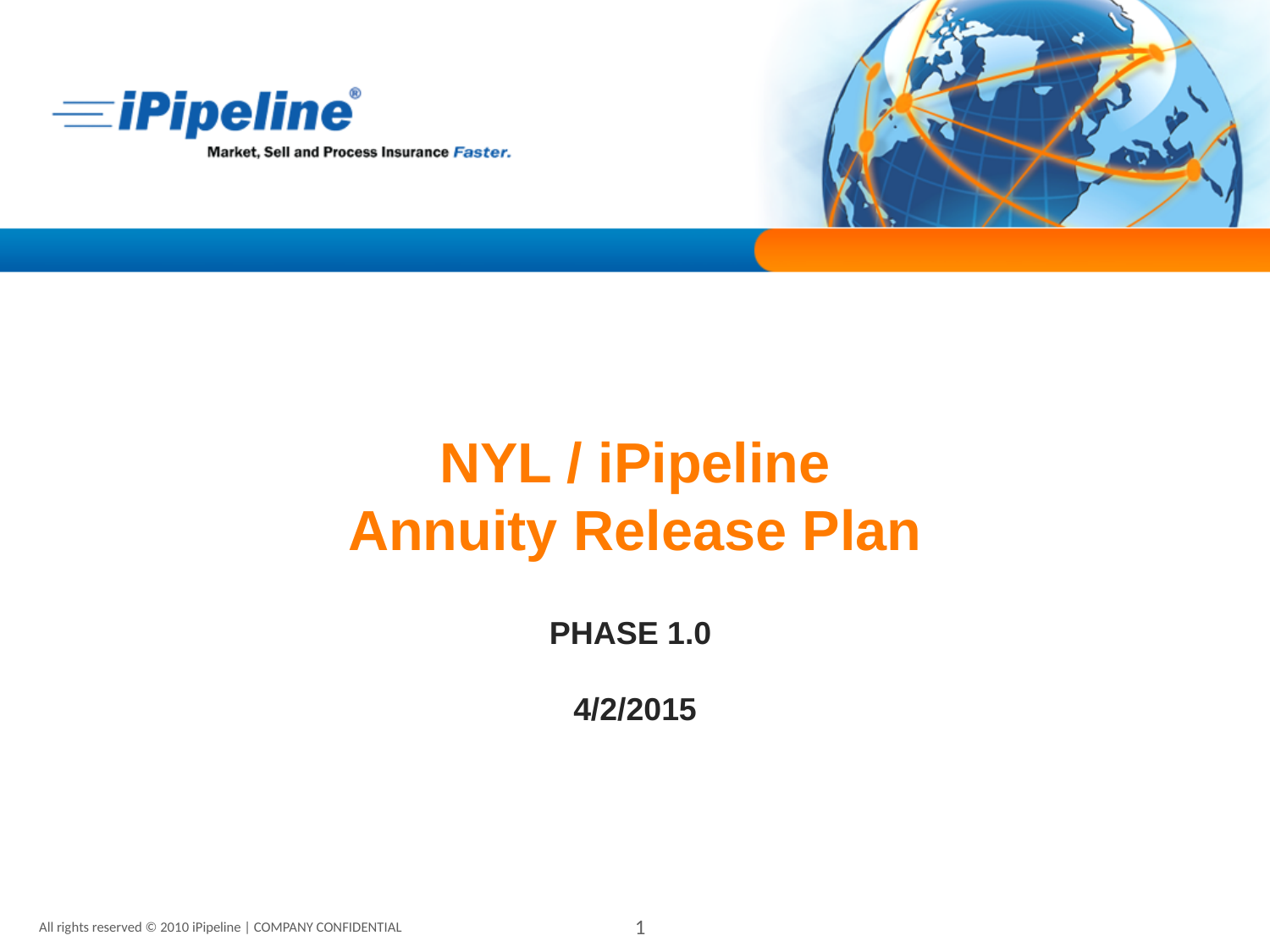

# NYL / iPipeline Annuity Release Plan PHASE 1.0 4/2/2015
All rights reserved © 2010 iPipeline | COMPANY CONFIDENTIAL
1